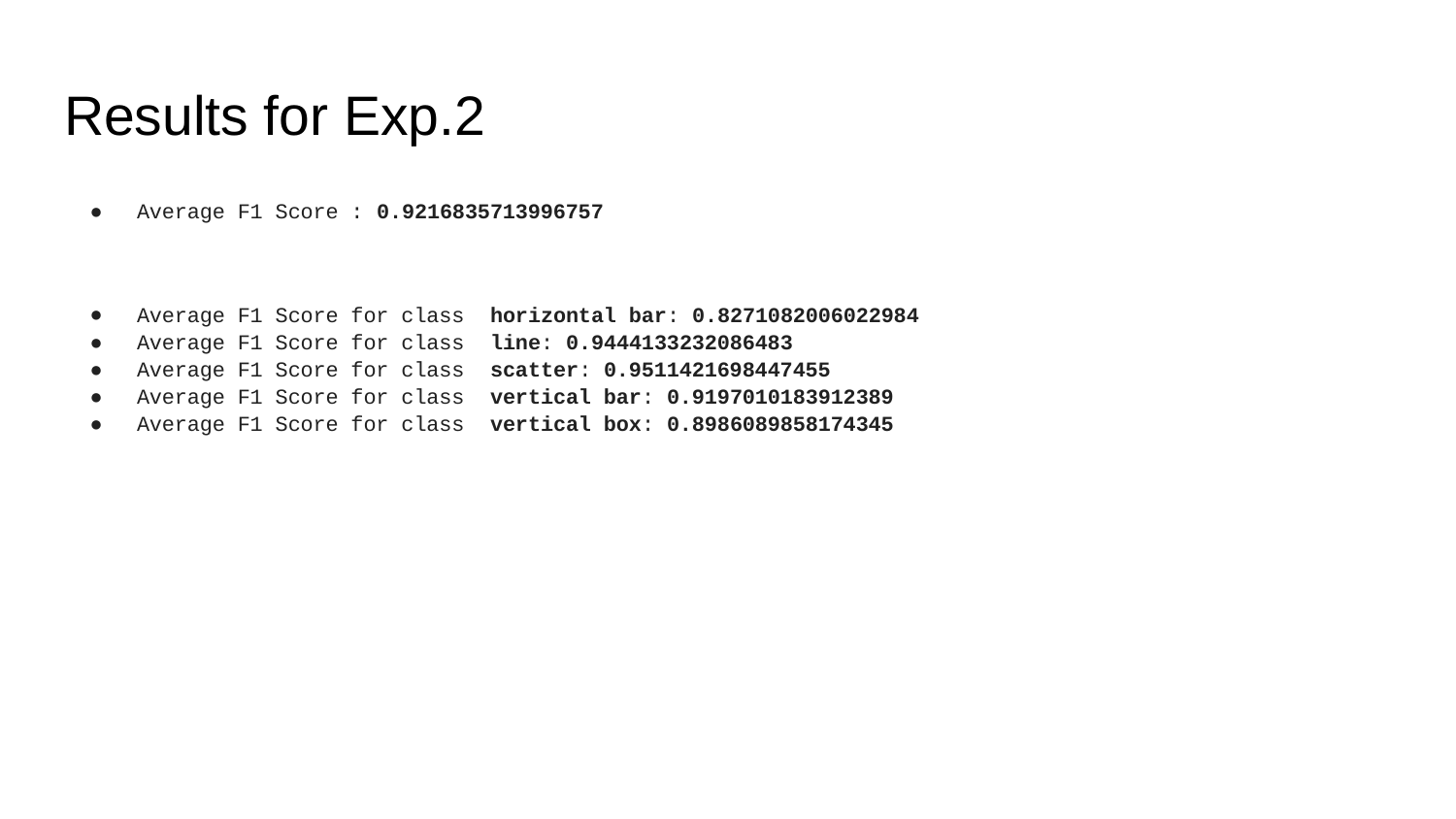

# Results for Exp.2
Average F1 Score : 0.9216835713996757

Average F1 Score for class  horizontal bar: 0.8271082006022984
Average F1 Score for class  line: 0.9444133232086483
Average F1 Score for class  scatter: 0.9511421698447455
Average F1 Score for class  vertical bar: 0.9197010183912389
Average F1 Score for class  vertical box: 0.8986089858174345